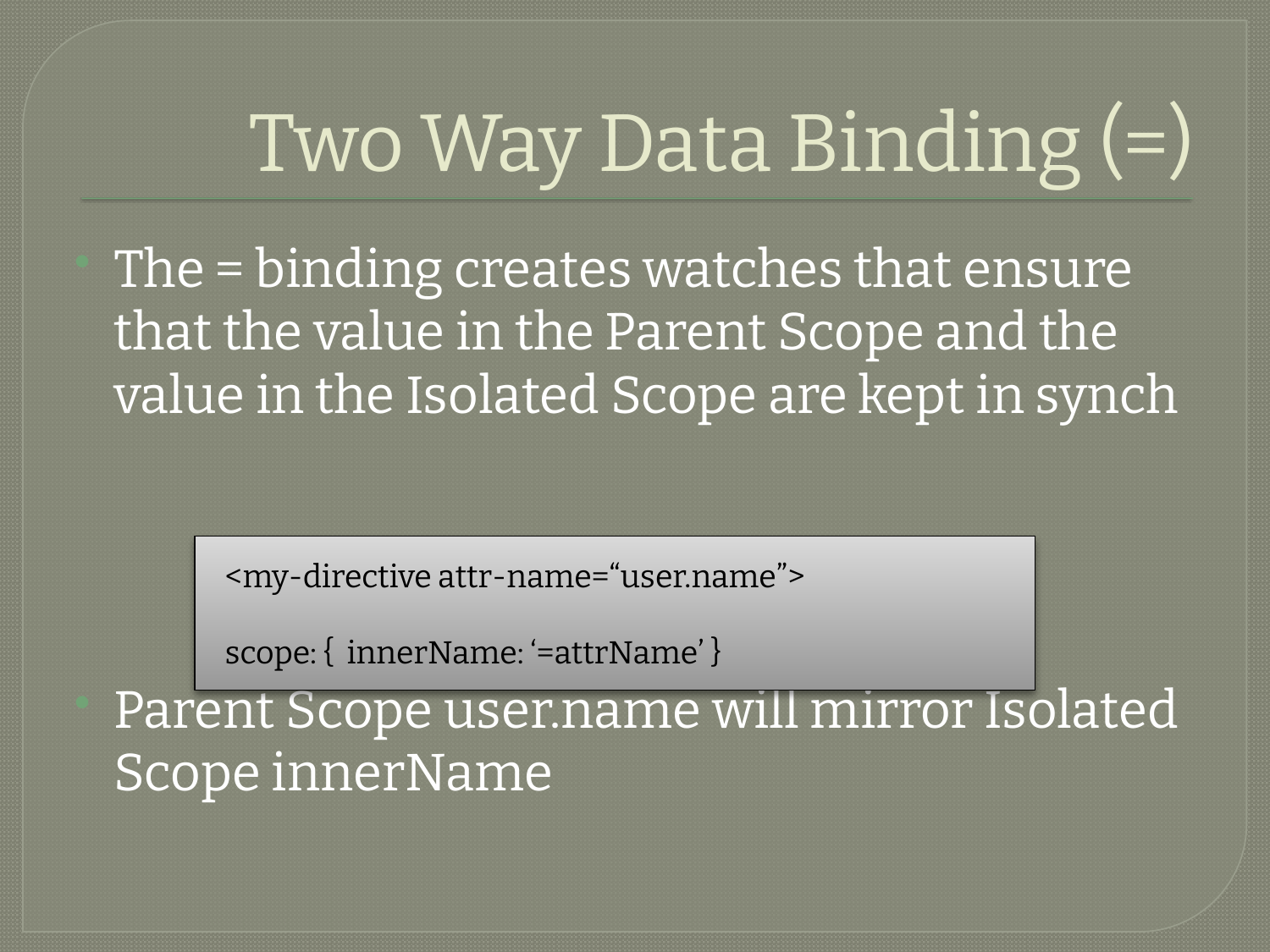

# Two Way Data Binding (=)
The = binding creates watches that ensure that the value in the Parent Scope and the value in the Isolated Scope are kept in synch

Parent Scope user.name will mirror Isolated Scope innerName
<my-directive attr-name=“user.name”>

scope: {  innerName: ‘=attrName’ }